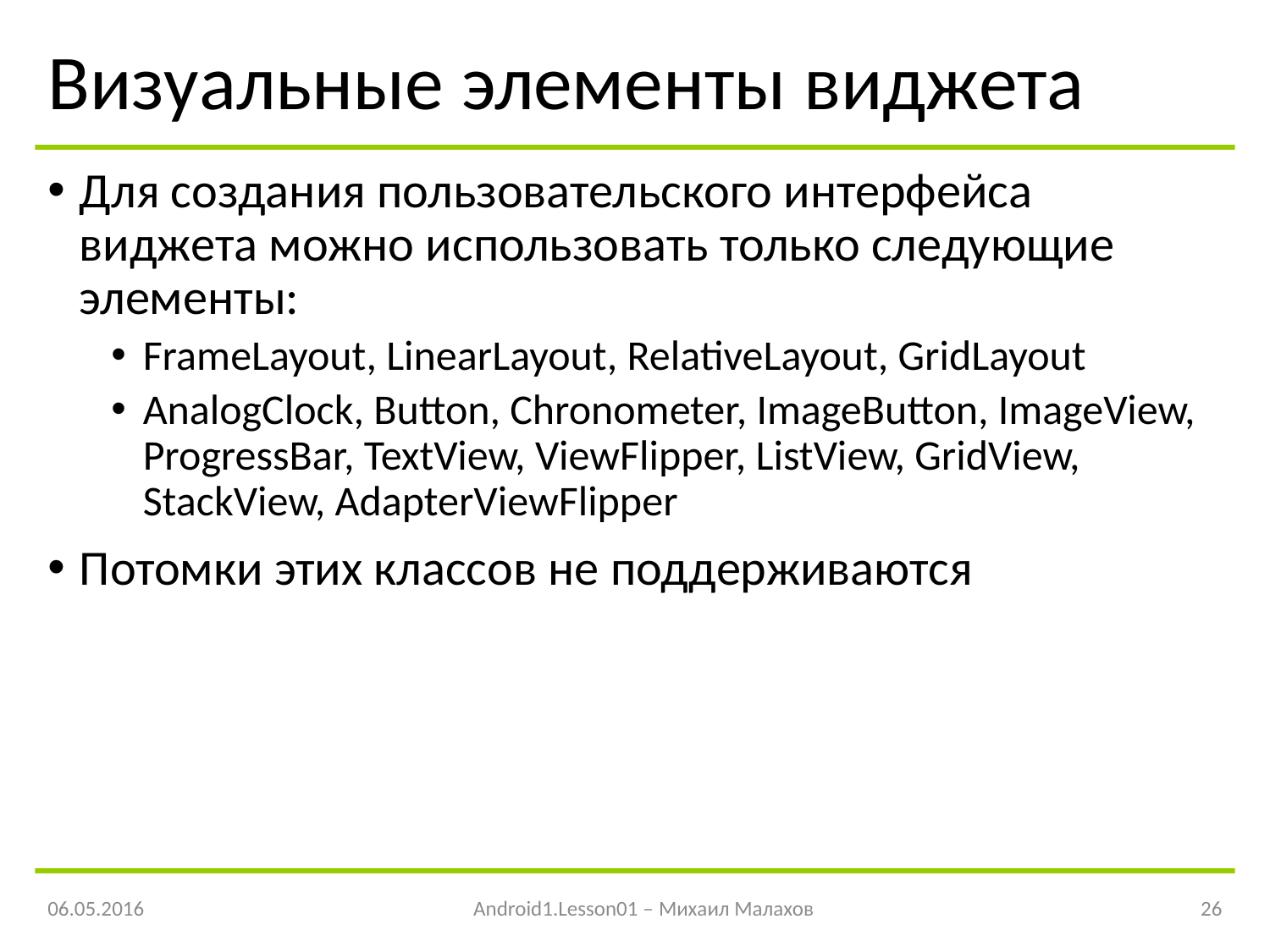

# Визуальные элементы виджета
Для создания пользовательского интерфейса виджета можно использовать только следующие элементы:
FrameLayout, LinearLayout, RelativeLayout, GridLayout
AnalogClock, Button, Chronometer, ImageButton, ImageView, ProgressBar, TextView, ViewFlipper, ListView, GridView, StackView, AdapterViewFlipper
Потомки этих классов не поддерживаются
06.05.2016
Android1.Lesson01 – Михаил Малахов
26